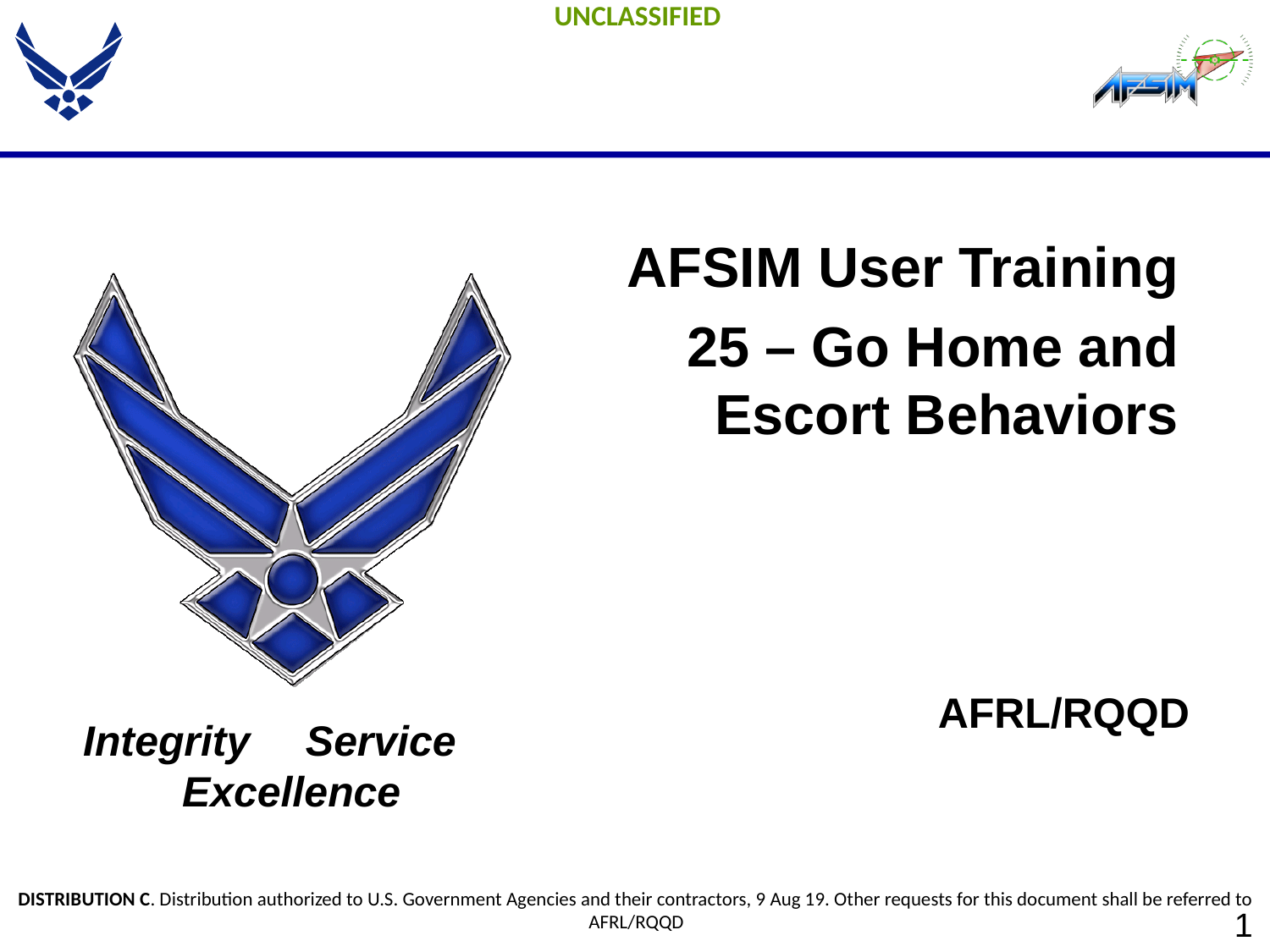

AFSIM User Training
 25 – Go Home and Escort Behaviors
AFRL/RQQD